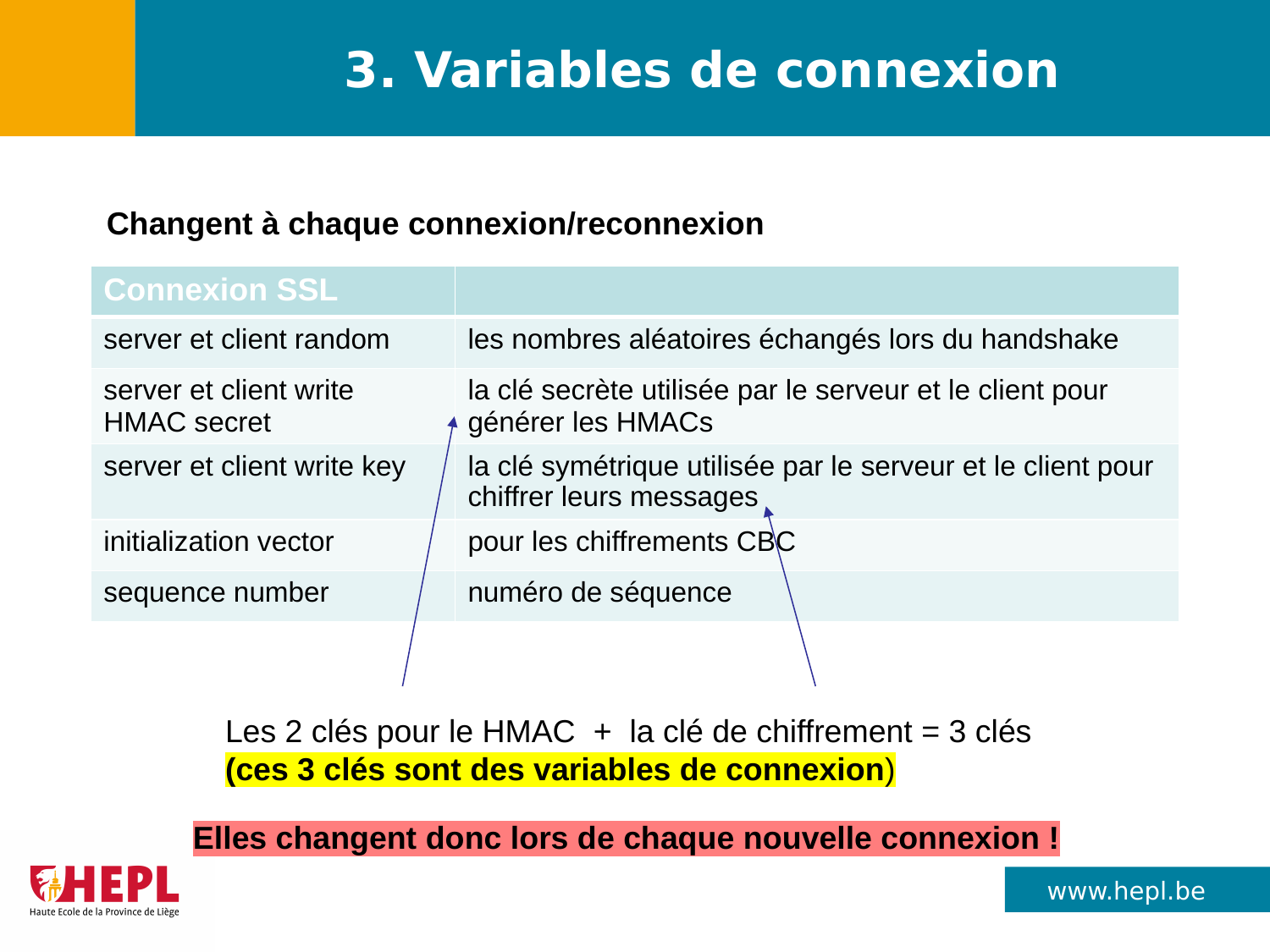

# 3. Variables de connexion
Changent à chaque connexion/reconnexion
| Connexion SSL |  |
| --- | --- |
| server et client random | les nombres aléatoires échangés lors du handshake |
| server et client write HMAC secret | la clé secrète utilisée par le serveur et le client pour générer les HMACs |
| server et client write key | la clé symétrique utilisée par le serveur et le client pour chiffrer leurs messages |
| initialization vector | pour les chiffrements CBC |
| sequence number | numéro de séquence |
Les 2 clés pour le HMAC  +  la clé de chiffrement = 3 clés (ces 3 clés sont des variables de connexion)
Elles changent donc lors de chaque nouvelle connexion !